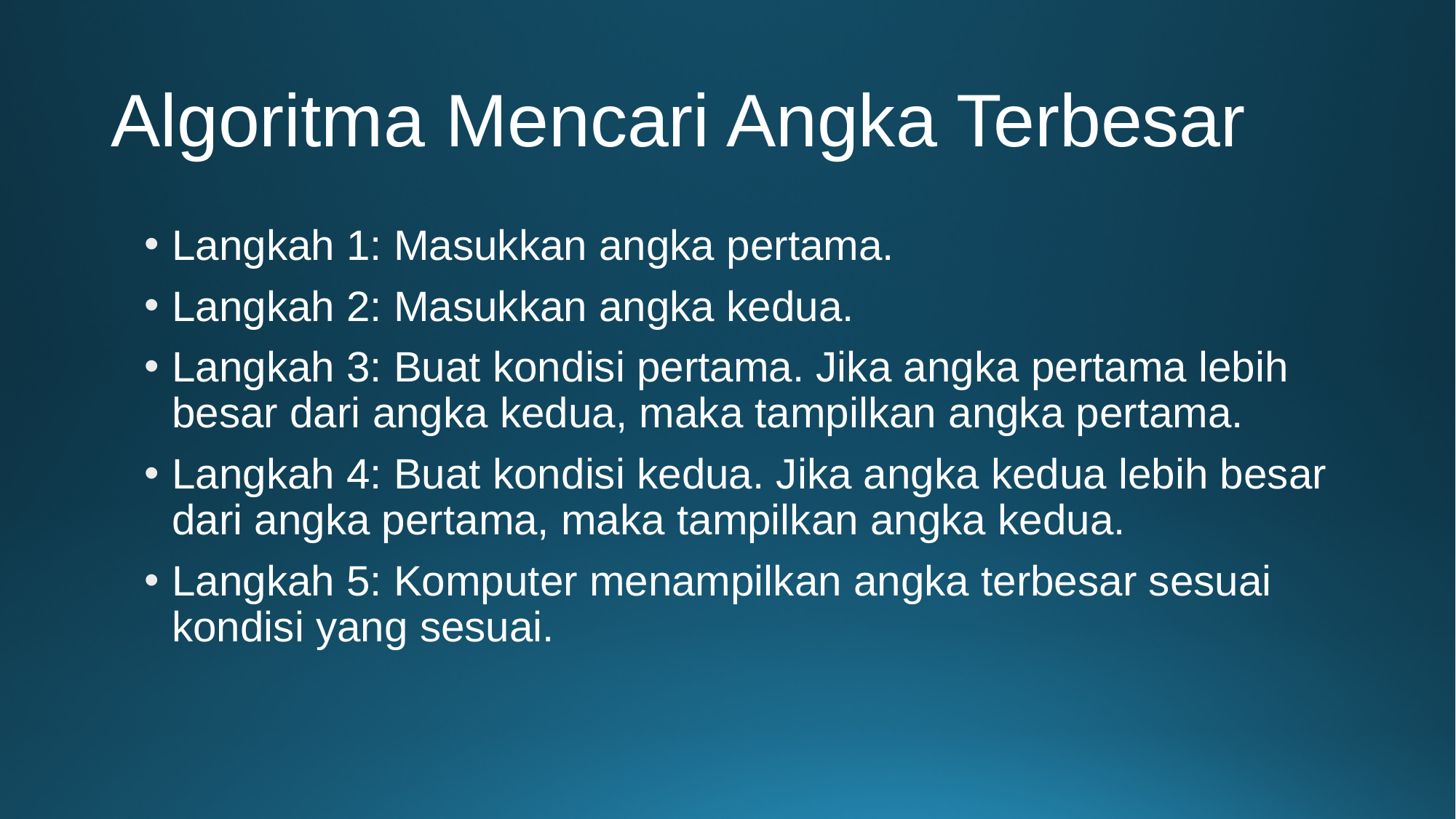

# Algoritma Mencari Angka Terbesar
Langkah 1: Masukkan angka pertama.
Langkah 2: Masukkan angka kedua.
Langkah 3: Buat kondisi pertama. Jika angka pertama lebih besar dari angka kedua, maka tampilkan angka pertama.
Langkah 4: Buat kondisi kedua. Jika angka kedua lebih besar dari angka pertama, maka tampilkan angka kedua.
Langkah 5: Komputer menampilkan angka terbesar sesuai kondisi yang sesuai.